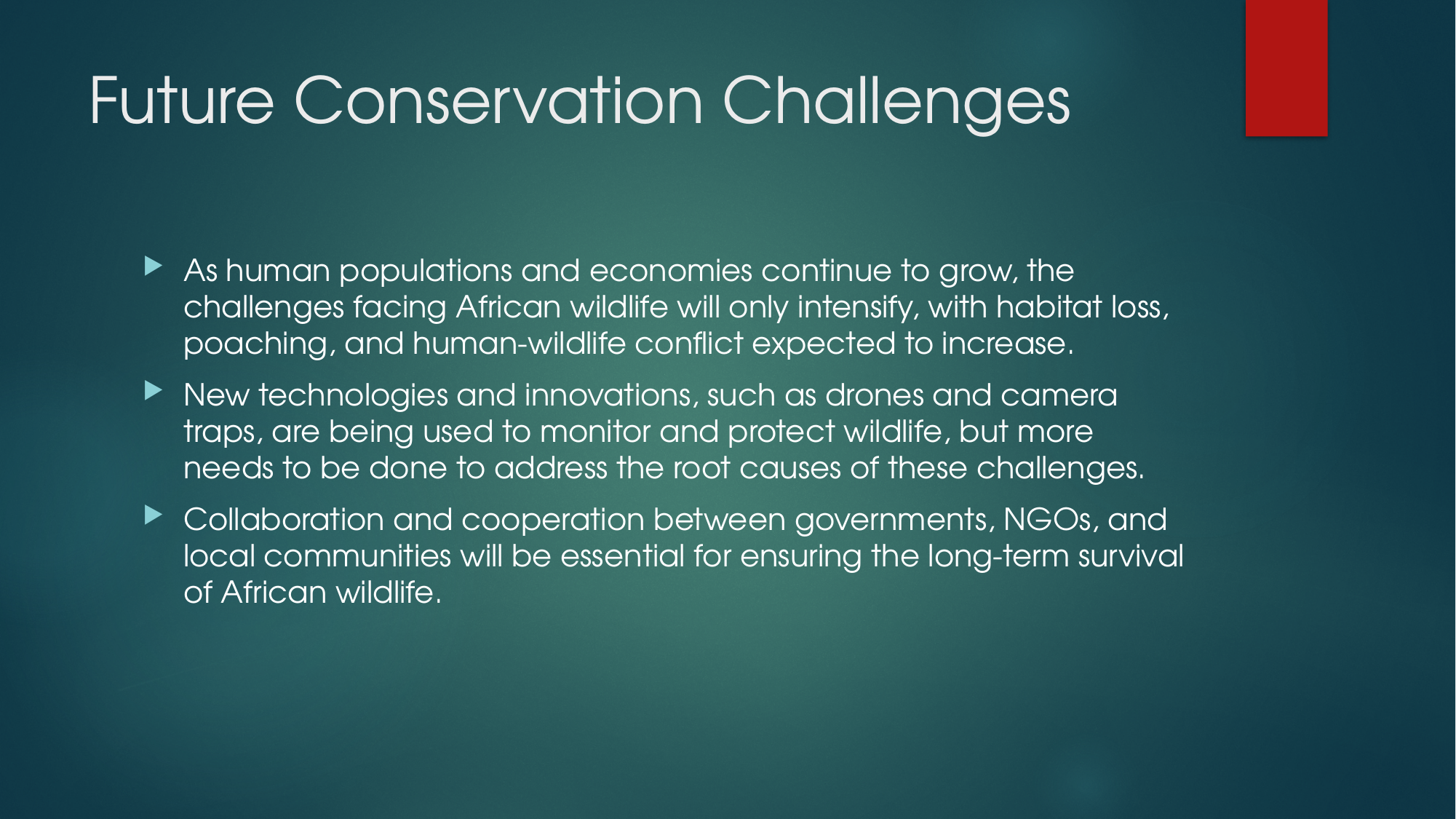

# Future Conservation Challenges
As human populations and economies continue to grow, the challenges facing African wildlife will only intensify, with habitat loss, poaching, and human-wildlife conflict expected to increase.
New technologies and innovations, such as drones and camera traps, are being used to monitor and protect wildlife, but more needs to be done to address the root causes of these challenges.
Collaboration and cooperation between governments, NGOs, and local communities will be essential for ensuring the long-term survival of African wildlife.